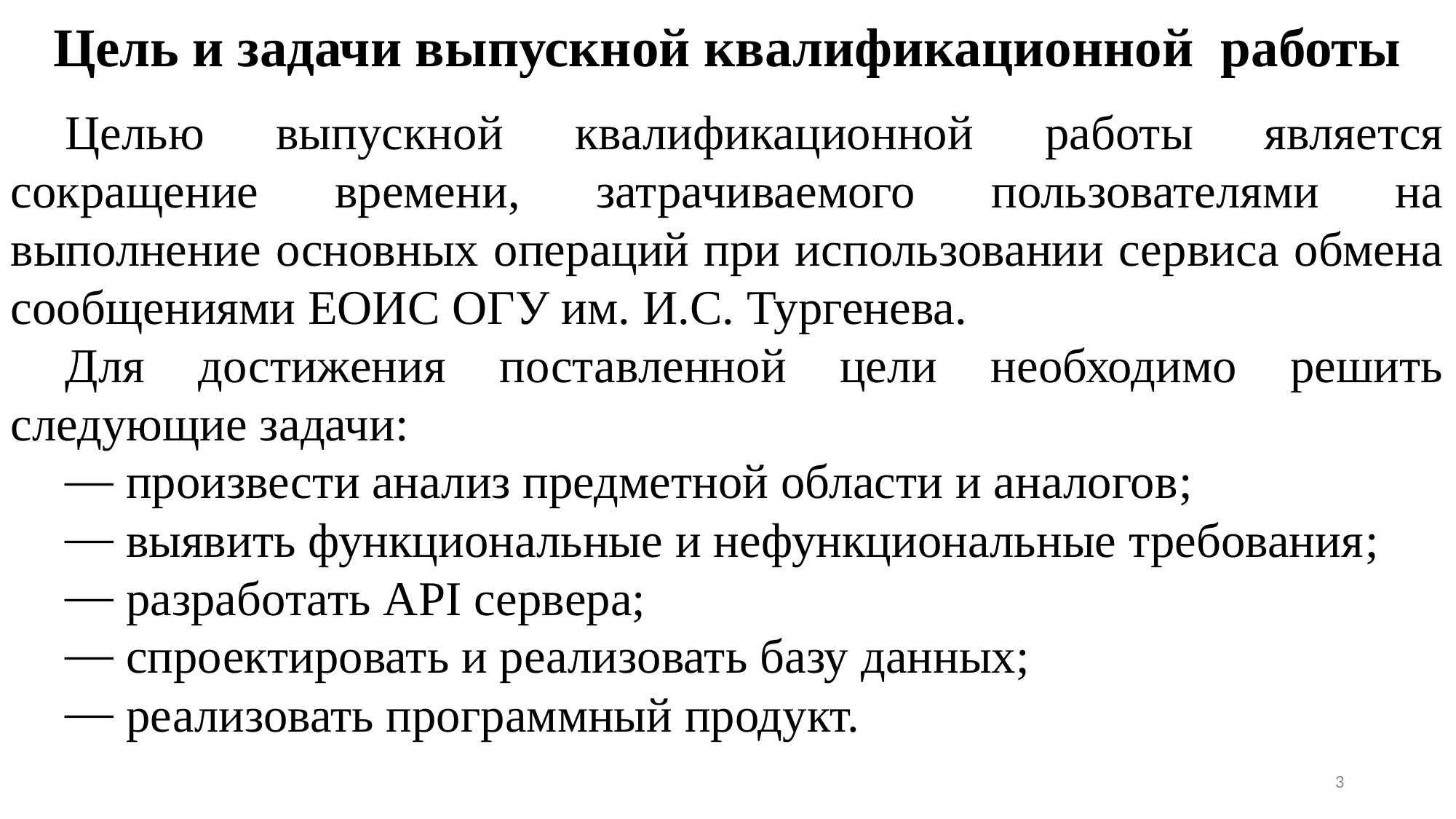

# Цель и задачи выпускной квалификационной  работы
Целью выпускной квалификационной работы является сокращение времени, затрачиваемого пользователями на выполнение основных операций при использовании сервиса обмена сообщениями ЕОИС ОГУ им. И.С. Тургенева.
Для достижения поставленной цели необходимо решить следующие задачи:
 произвести анализ предметной области и аналогов;
 выявить функциональные и нефункциональные требования;
 разработать API сервера;
 спроектировать и реализовать базу данных;
 реализовать программный продукт.
3